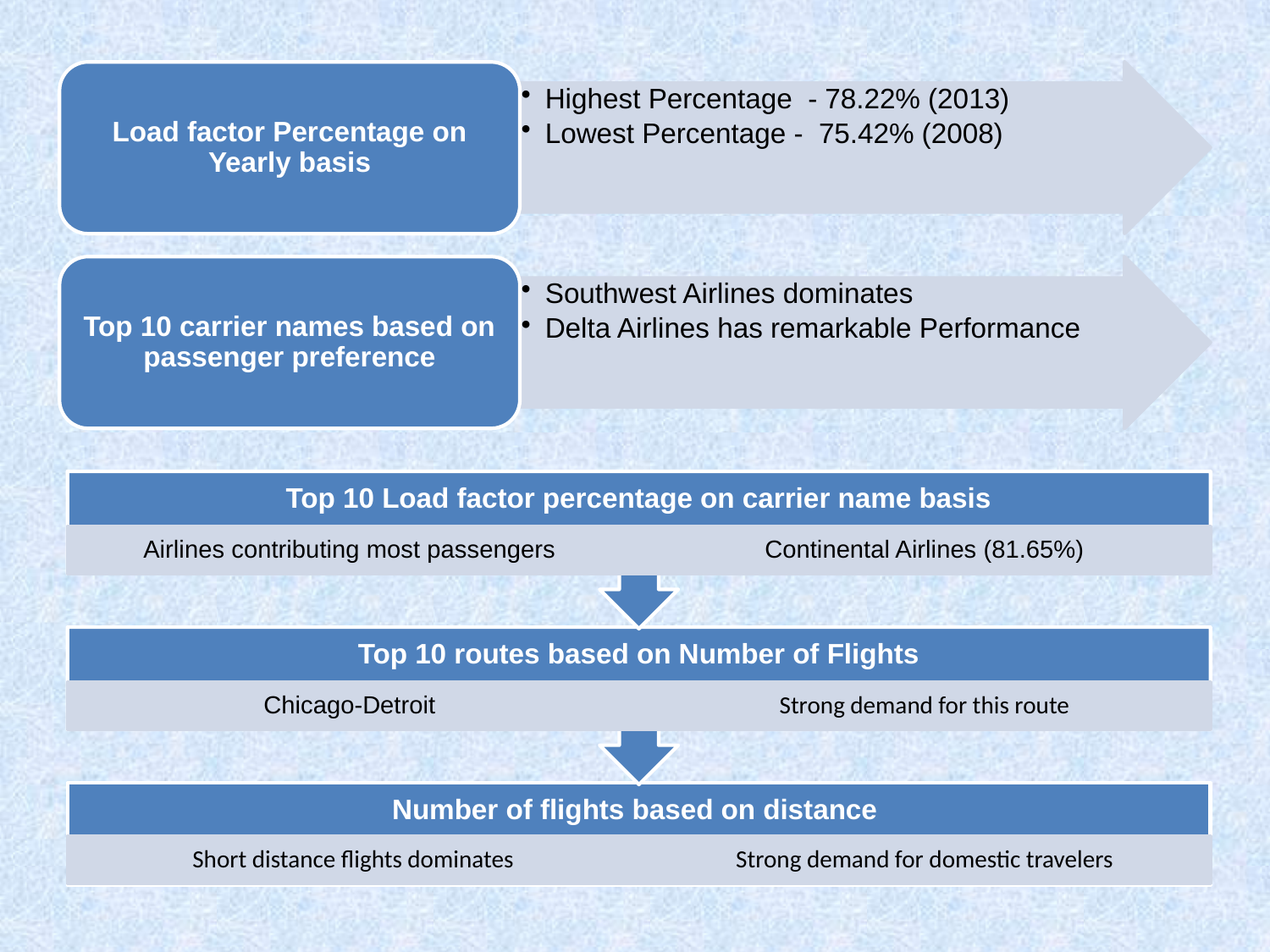

Highest Percentage  - 78.22% (2013)
Lowest Percentage -  75.42% (2008)

Load factor Percentage on Yearly basis

Top 10 carrier names based on passenger preference

Southwest Airlines dominates
Delta Airlines has remarkable Performance

Top 10 Load factor percentage on carrier name basis

Airlines contributing most passengers

Continental Airlines (81.65%)

Top 10 routes based on Number of Flights

Chicago-Detroit

Strong demand for this route

Number of flights based on distance

Short distance flights dominates

Strong demand for domestic travelers